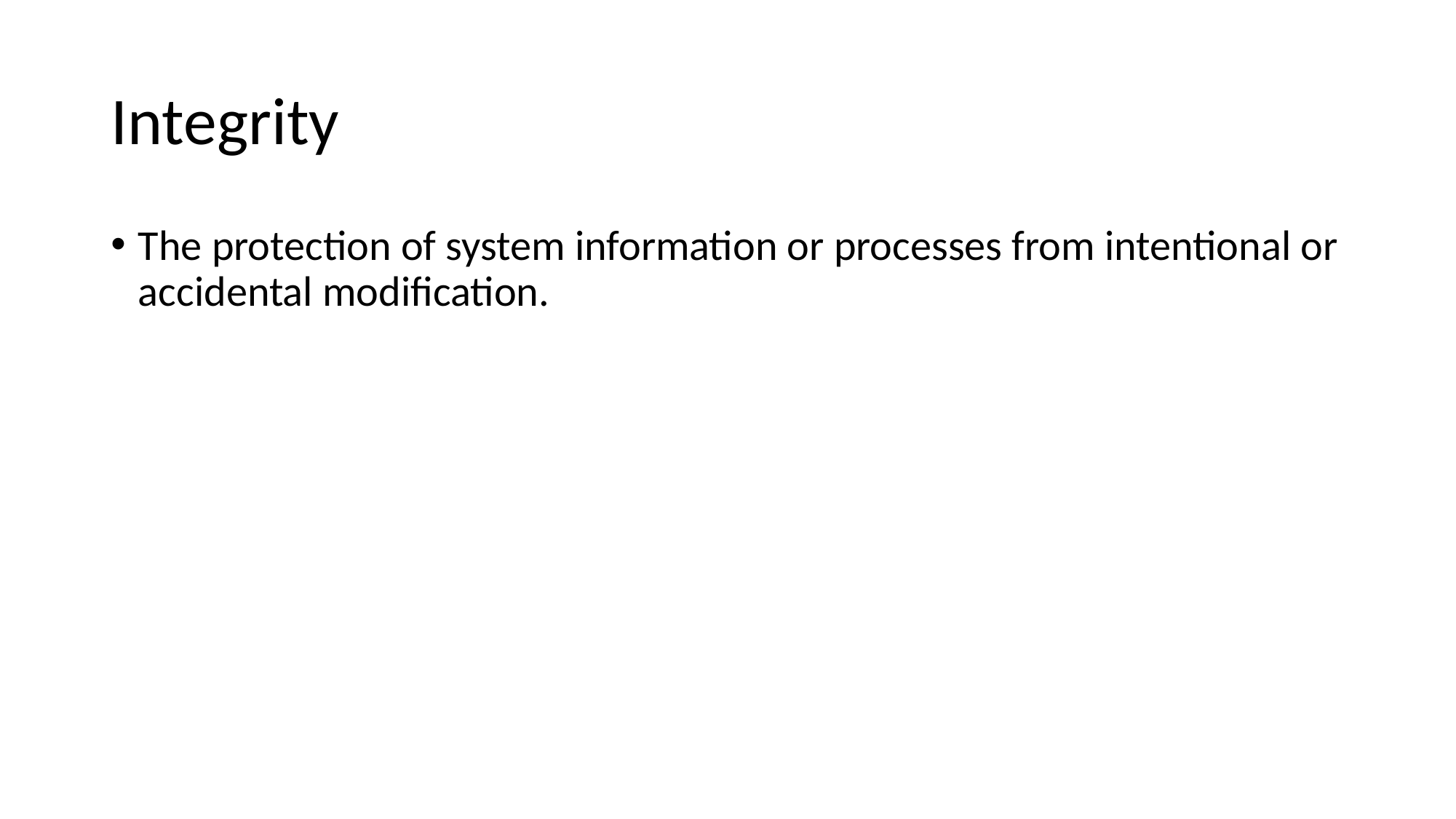

# Integrity
The protection of system information or processes from intentional or accidental modification.